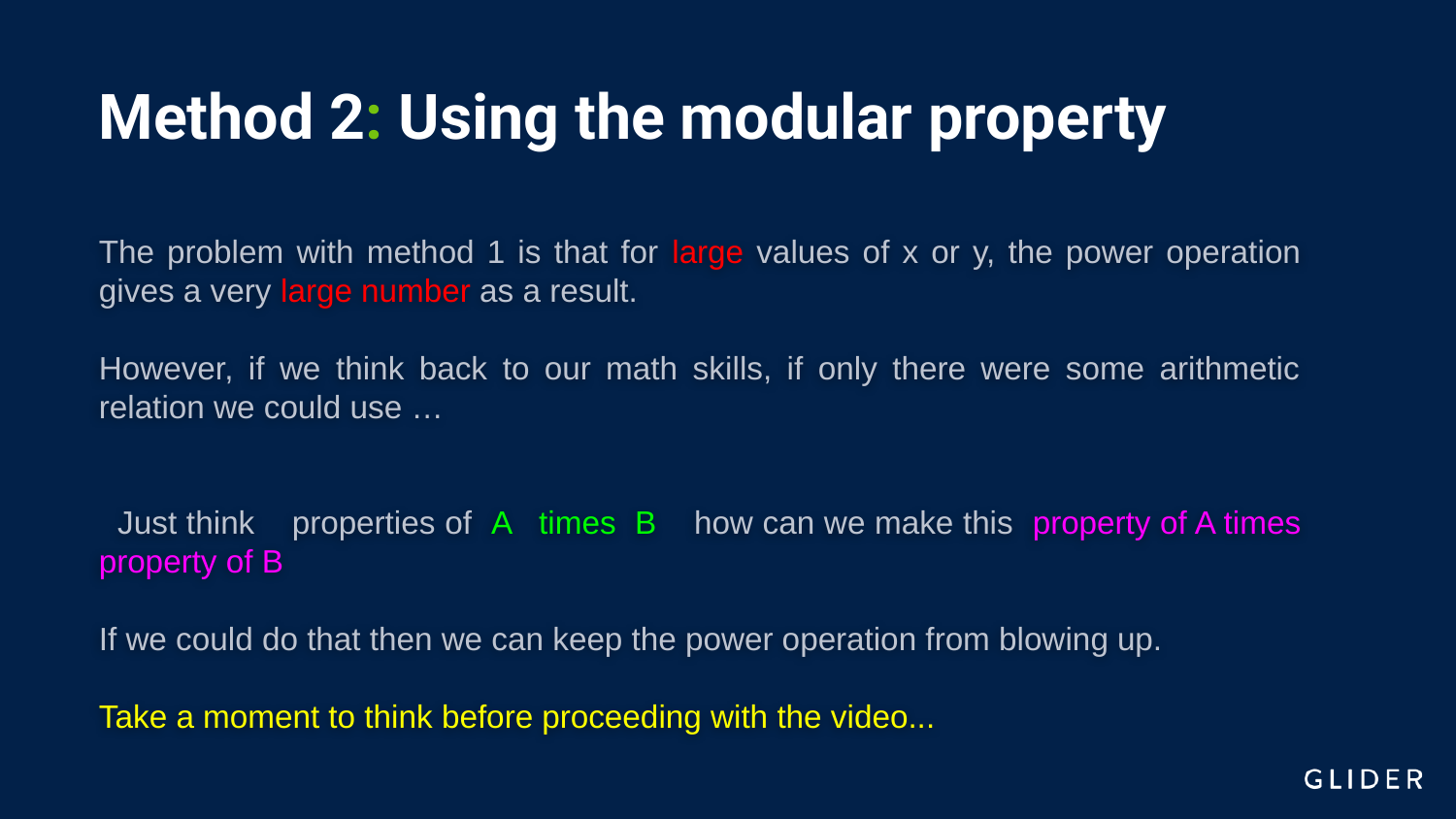

Method 2: Using the modular property
The problem with method 1 is that for large values of x or y, the power operation gives a very large number as a result.

However, if we think back to our math skills, if only there were some arithmetic relation we could use …

  Just think    properties of  A   times  B    how can we make this  property of A times property of B

If we could do that then we can keep the power operation from blowing up.

Take a moment to think before proceeding with the video...